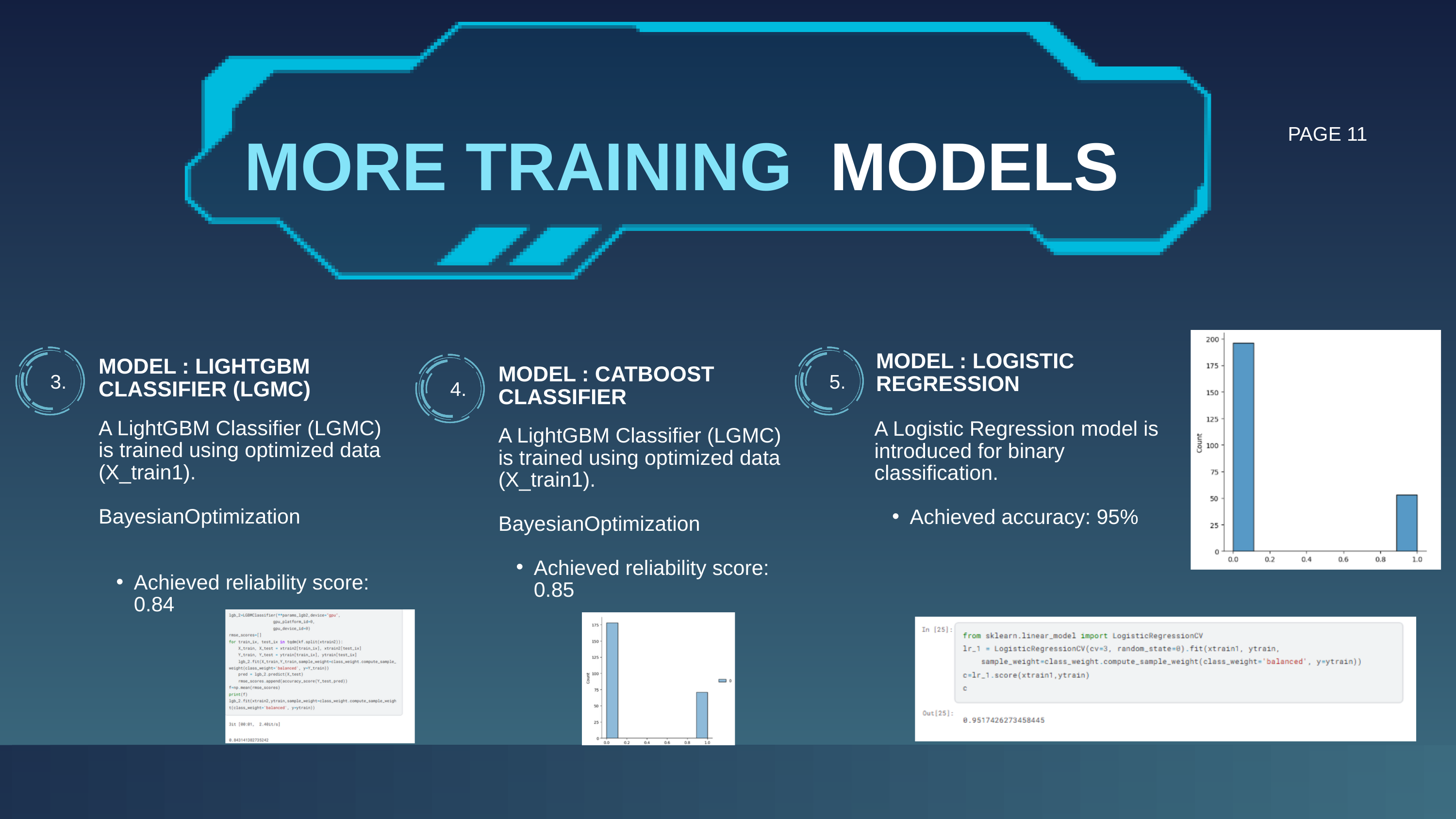

PAGE 11
MORE TRAINING  MODELS

MODEL : LOGISTIC REGRESSION

MODEL : LIGHTGBM CLASSIFIER (LGMC)

MODEL : CATBOOST CLASSIFIER

3.
5.
4.
A LightGBM Classifier (LGMC) is trained using optimized data (X_train1).

BayesianOptimization

Achieved reliability score: 0.84
A Logistic Regression model is introduced for binary classification.

Achieved accuracy: 95%

A LightGBM Classifier (LGMC) is trained using optimized data (X_train1).

BayesianOptimization

Achieved reliability score: 0.85